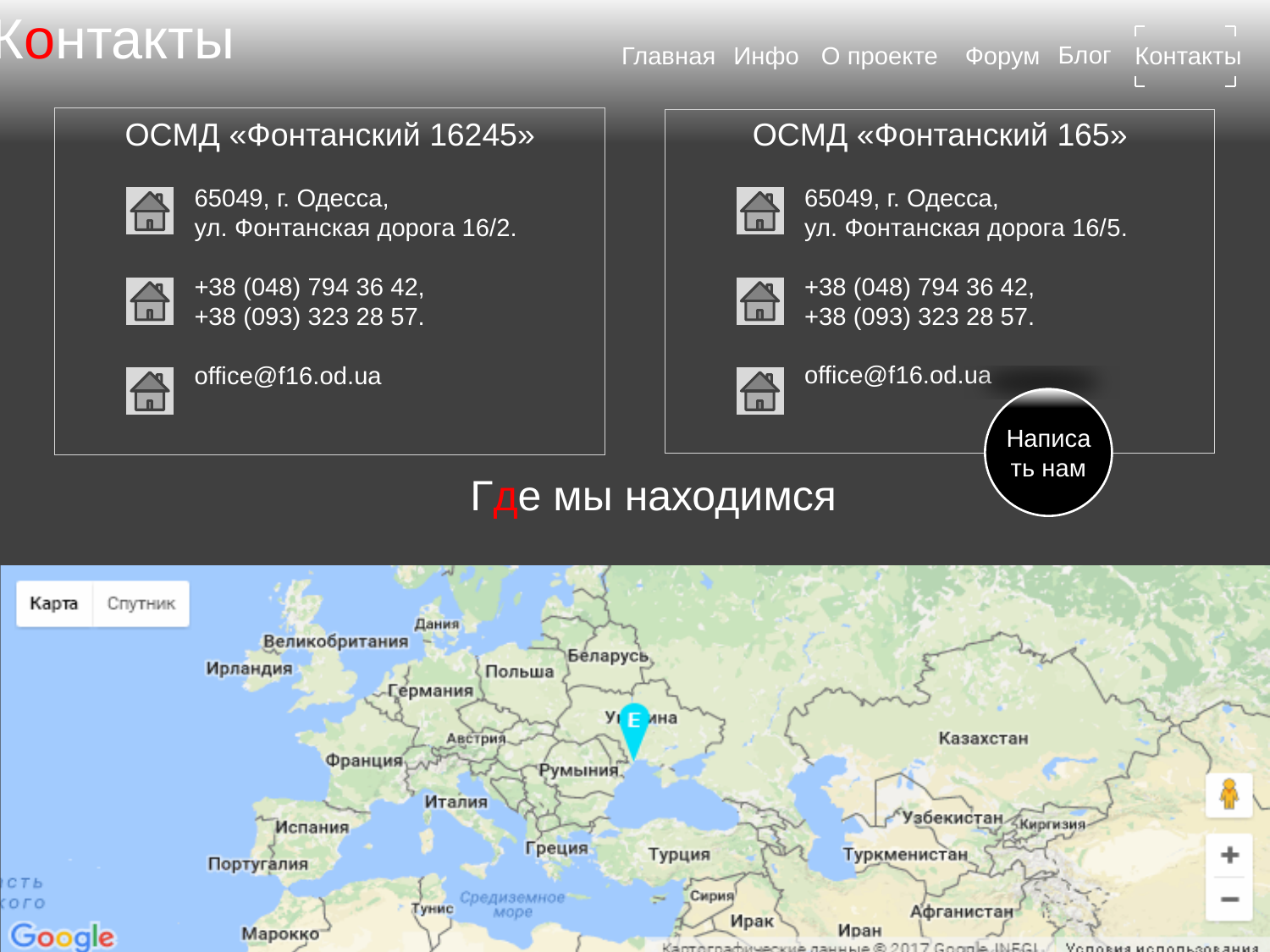

Контакты
Блог
Главная
Инфо
О проекте
Форум
Контакты
ОСМД «Фонтанский 16245»

	65049, г. Одесса,
	ул. Фонтанская дорога 16/2.

	+38 (048) 794 36 42,
	+38 (093) 323 28 57.

	office@f16.od.ua

ОСМД «Фонтанский 165»

	65049, г. Одесса,
	ул. Фонтанская дорога 16/5.

	+38 (048) 794 36 42,
	+38 (093) 323 28 57.

	office@f16.od.ua

Написать нам
Где мы находимся